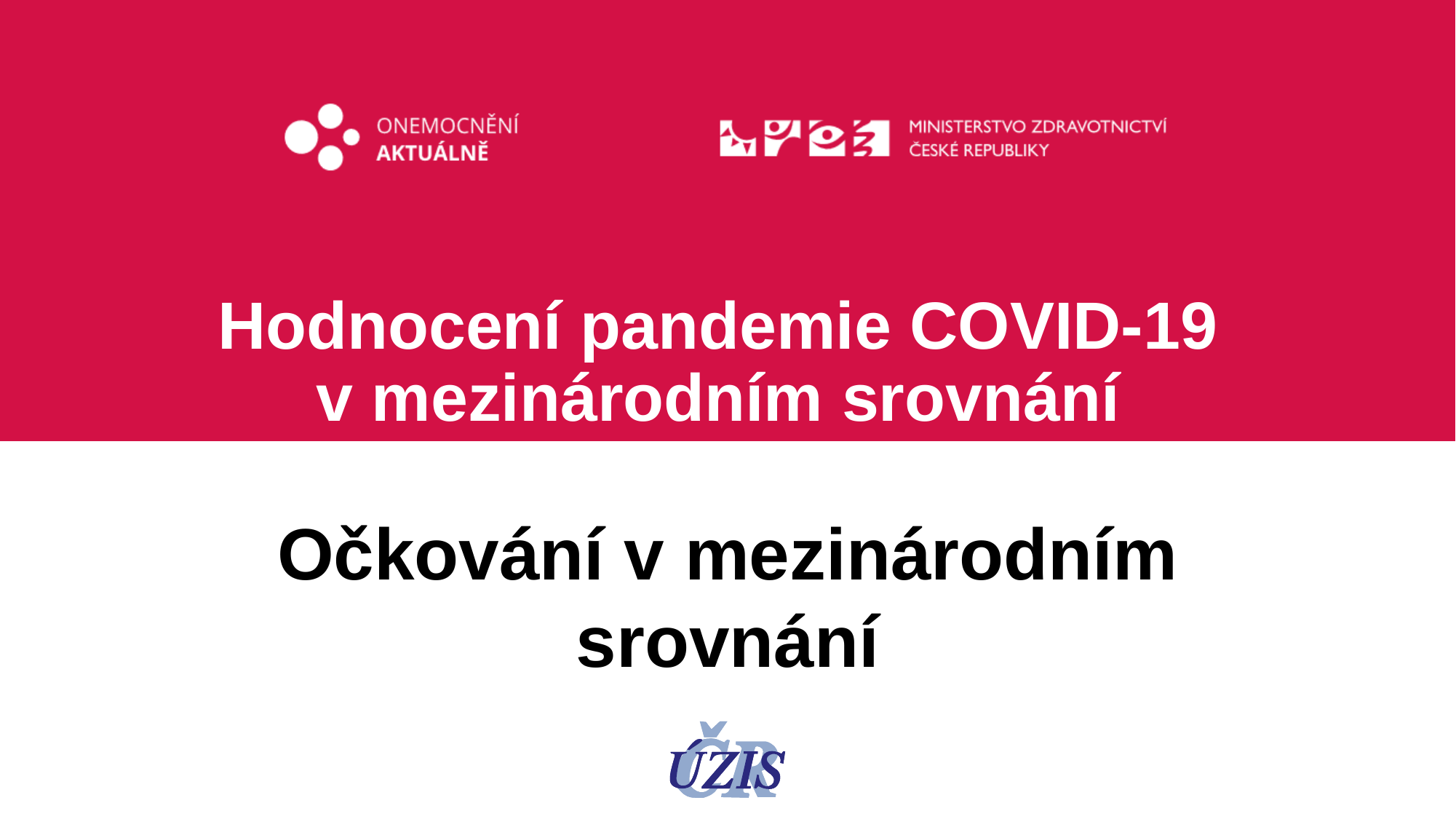

# Hodnocení pandemie COVID-19 v mezinárodním srovnání
Očkování v mezinárodním srovnání